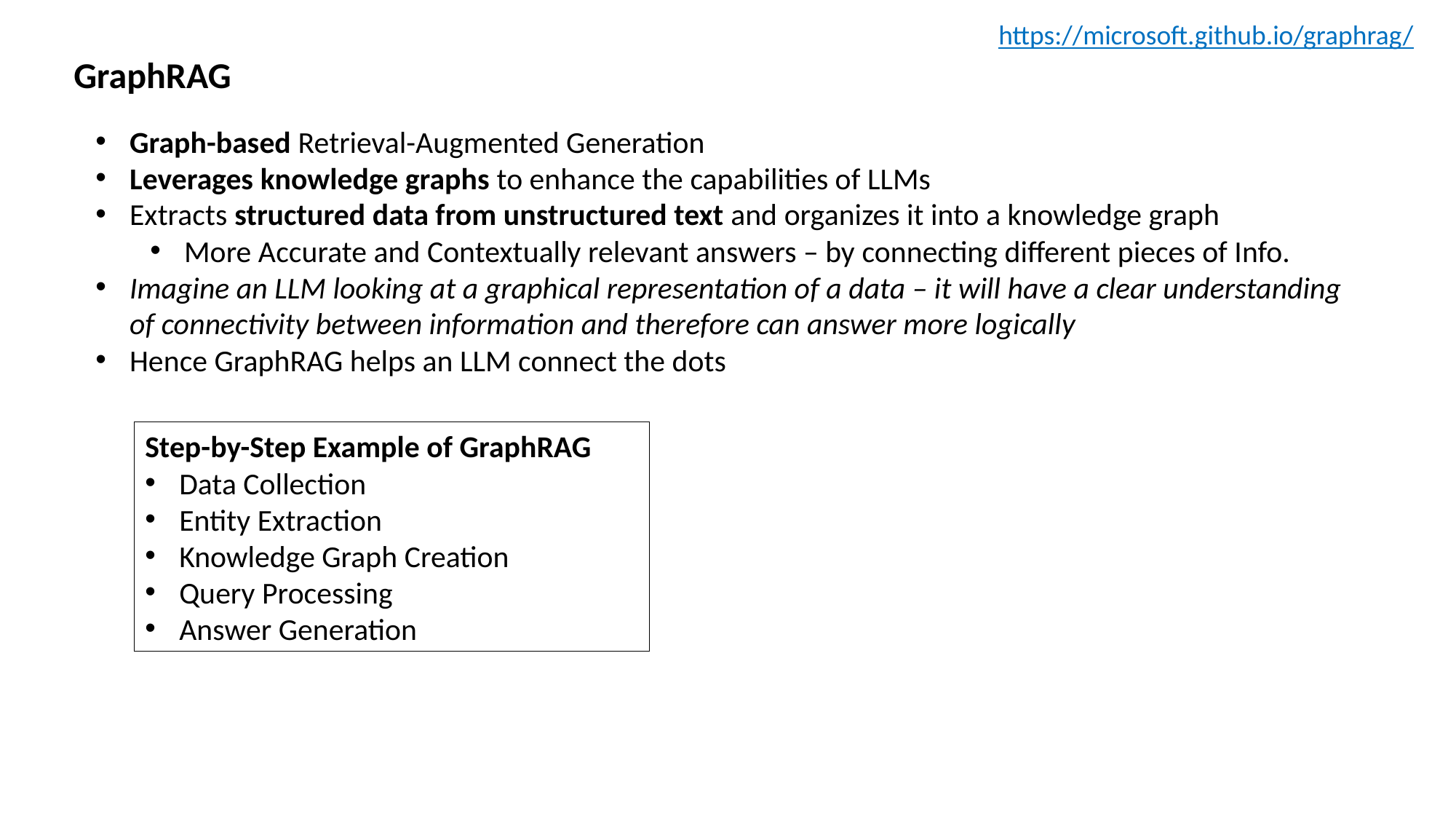

https://microsoft.github.io/graphrag/
GraphRAG
Graph-based Retrieval-Augmented Generation
Leverages knowledge graphs to enhance the capabilities of LLMs
Extracts structured data from unstructured text and organizes it into a knowledge graph
More Accurate and Contextually relevant answers – by connecting different pieces of Info.
Imagine an LLM looking at a graphical representation of a data – it will have a clear understanding of connectivity between information and therefore can answer more logically
Hence GraphRAG helps an LLM connect the dots

Step-by-Step Example of GraphRAG
Data Collection
Entity Extraction
Knowledge Graph Creation
Query Processing
Answer Generation